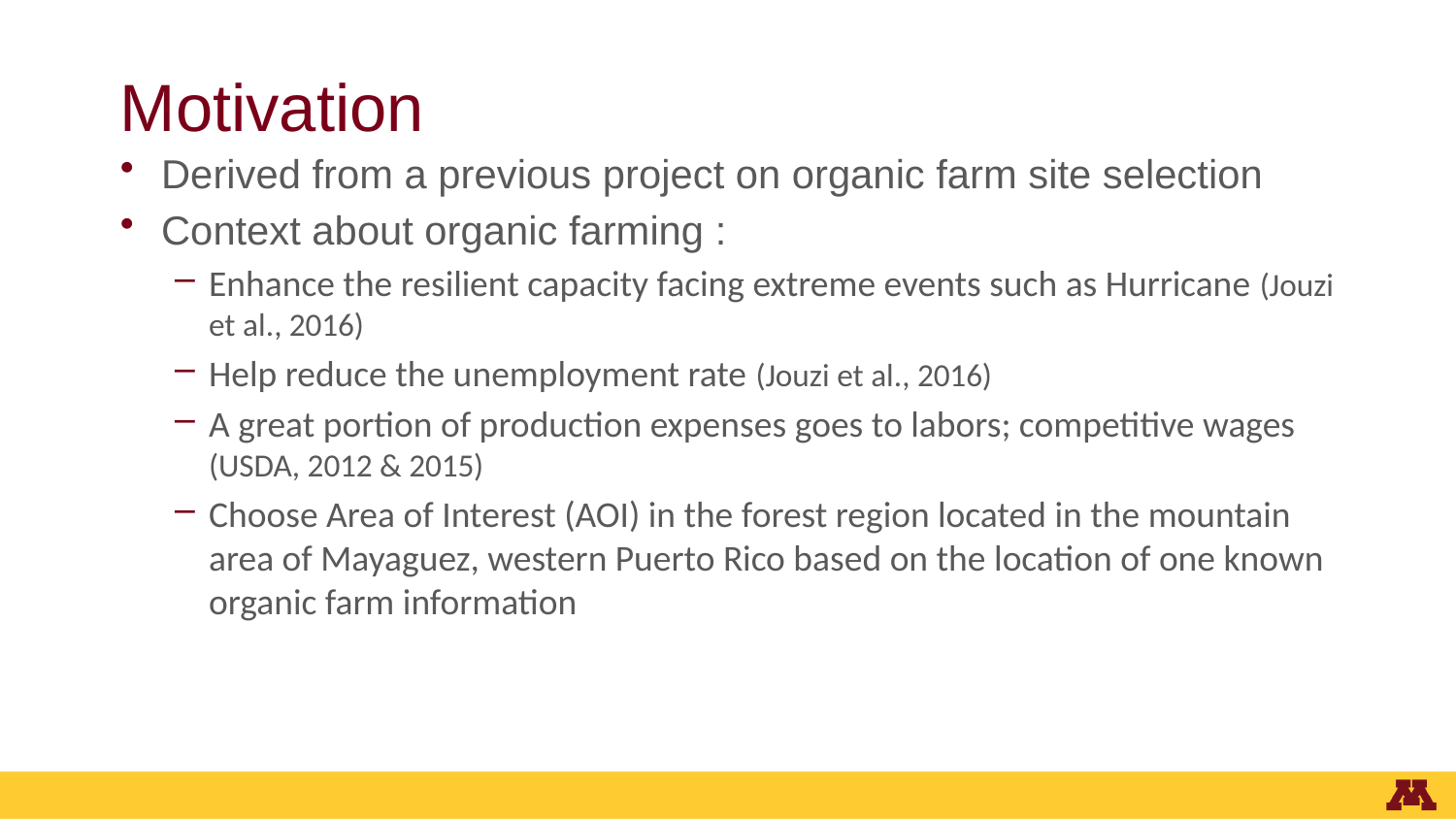

# Motivation
Derived from a previous project on organic farm site selection
Context about organic farming :
Enhance the resilient capacity facing extreme events such as Hurricane (Jouzi et al., 2016)
Help reduce the unemployment rate (Jouzi et al., 2016)
A great portion of production expenses goes to labors; competitive wages (USDA, 2012 & 2015)
Choose Area of Interest (AOI) in the forest region located in the mountain area of Mayaguez, western Puerto Rico based on the location of one known organic farm information